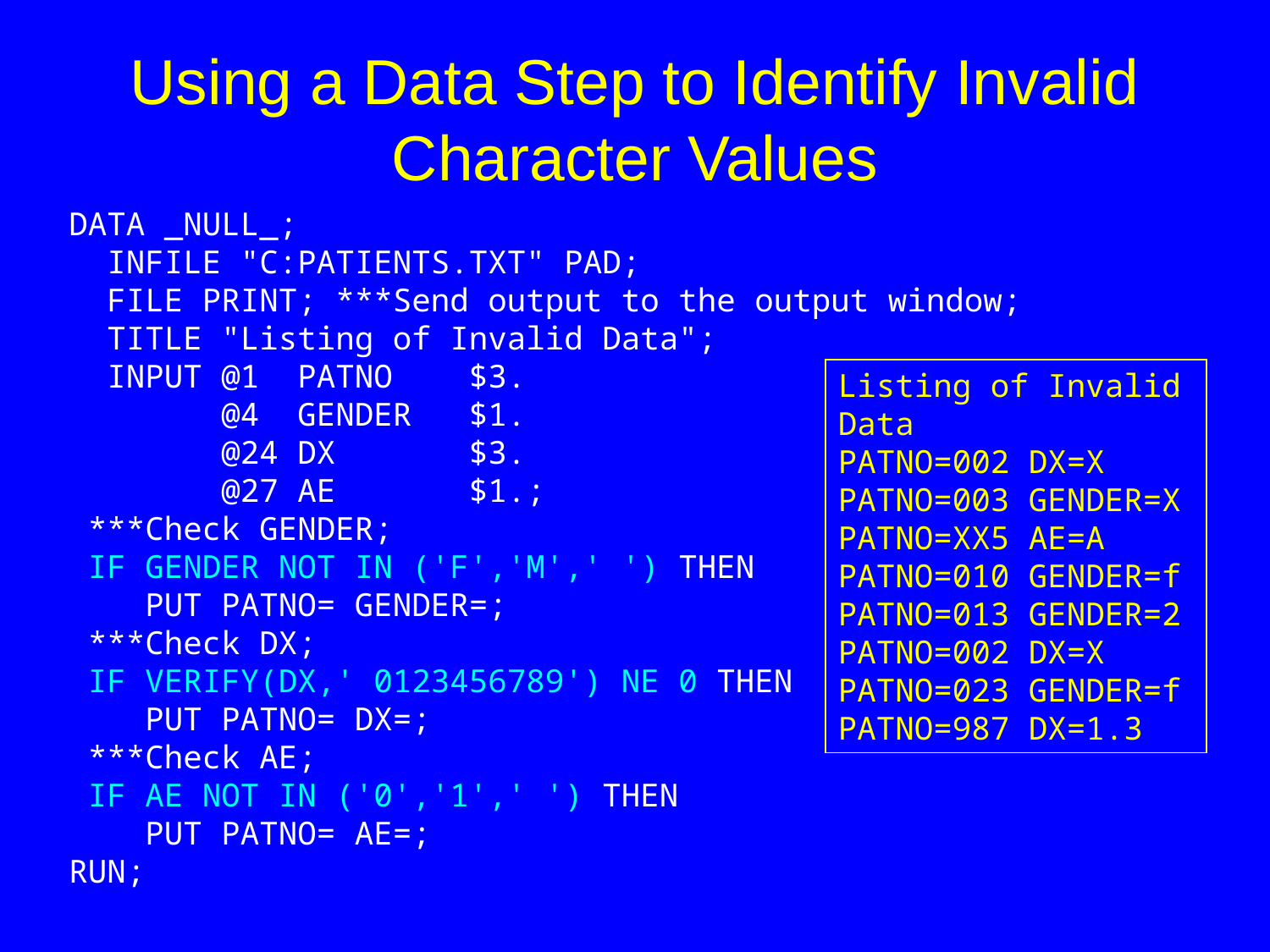

# Using a Data Step to Identify Invalid Character Values
DATA _NULL_;
  INFILE "C:PATIENTS.TXT" PAD;
  FILE PRINT; ***Send output to the output window;
  TITLE "Listing of Invalid Data";
  INPUT @1  PATNO    $3.
        @4  GENDER   $1.
        @24 DX       $3.
        @27 AE       $1.;
 ***Check GENDER;
 IF GENDER NOT IN ('F','M',' ') THEN
    PUT PATNO= GENDER=;
 ***Check DX;
 IF VERIFY(DX,' 0123456789') NE 0 THEN
    PUT PATNO= DX=;
 ***Check AE;
 IF AE NOT IN ('0','1',' ') THEN
    PUT PATNO= AE=;
RUN;

Listing of Invalid Data
PATNO=002 DX=X
PATNO=003 GENDER=X
PATNO=XX5 AE=A
PATNO=010 GENDER=f
PATNO=013 GENDER=2
PATNO=002 DX=X
PATNO=023 GENDER=f
PATNO=987 DX=1.3